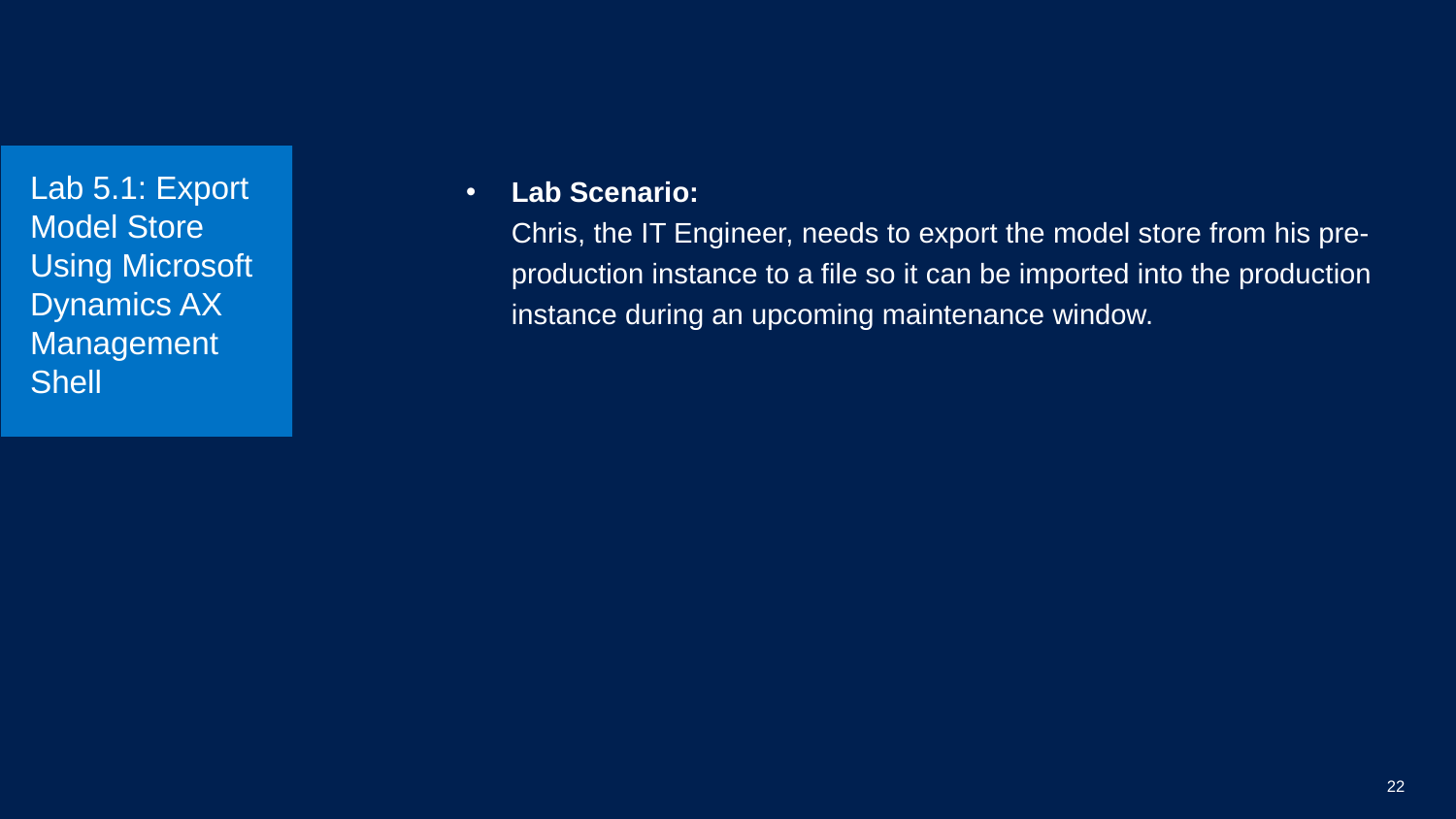

# Lab 5.1: Export Model Store Using Microsoft Dynamics AX Management Shell
Lab Scenario:
Chris, the IT Engineer, needs to export the model store from his pre-production instance to a file so it can be imported into the production instance during an upcoming maintenance window.
22